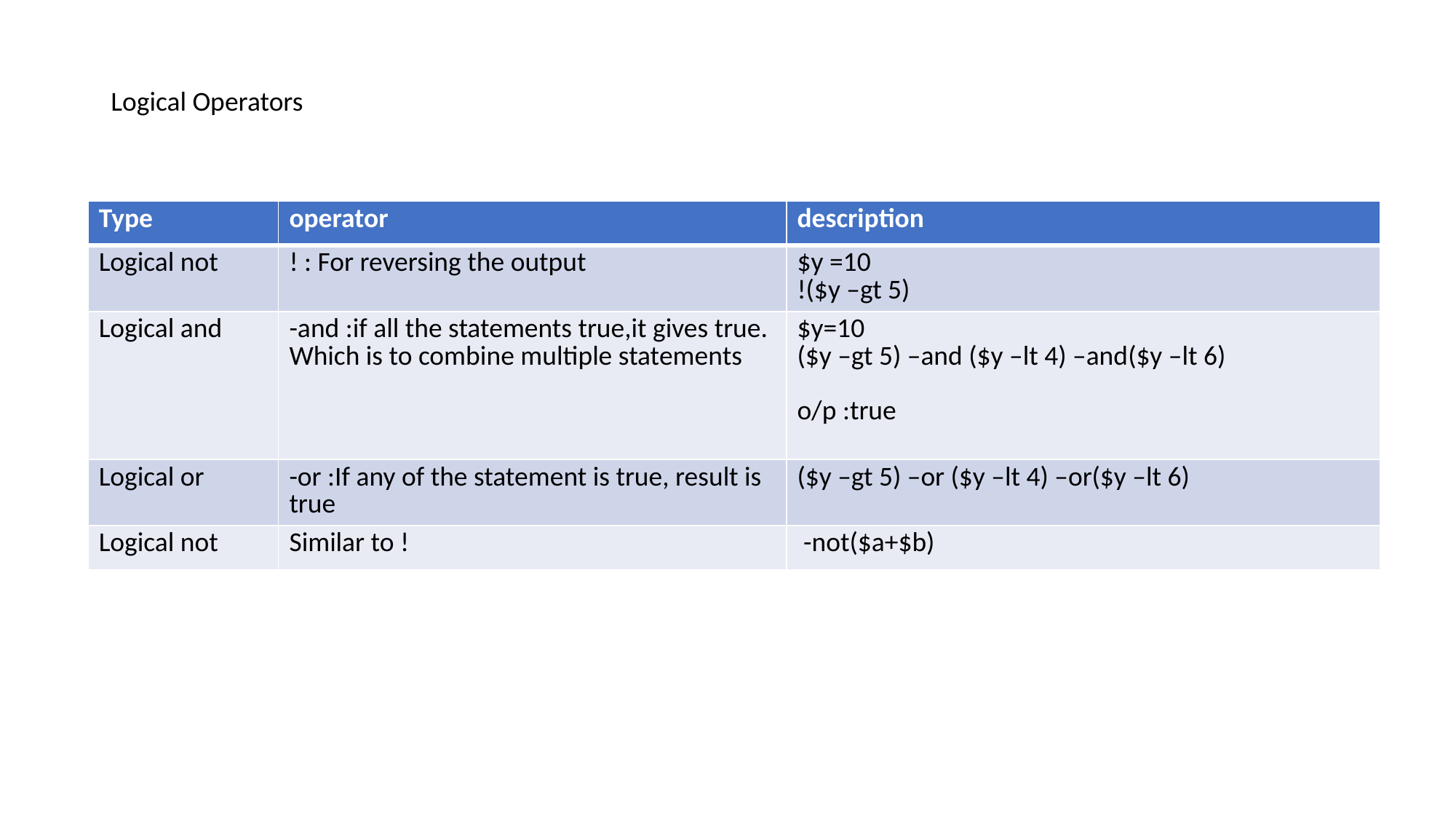

# Logical Operators
| Type | operator | description |
| --- | --- | --- |
| Logical not | ! : For reversing the output | $y =10 !($y –gt 5) |
| Logical and | -and :if all the statements true,it gives true. Which is to combine multiple statements | $y=10 ($y –gt 5) –and ($y –lt 4) –and($y –lt 6) o/p :true |
| Logical or | -or :If any of the statement is true, result is true | ($y –gt 5) –or ($y –lt 4) –or($y –lt 6) |
| Logical not | Similar to ! | -not($a+$b) |